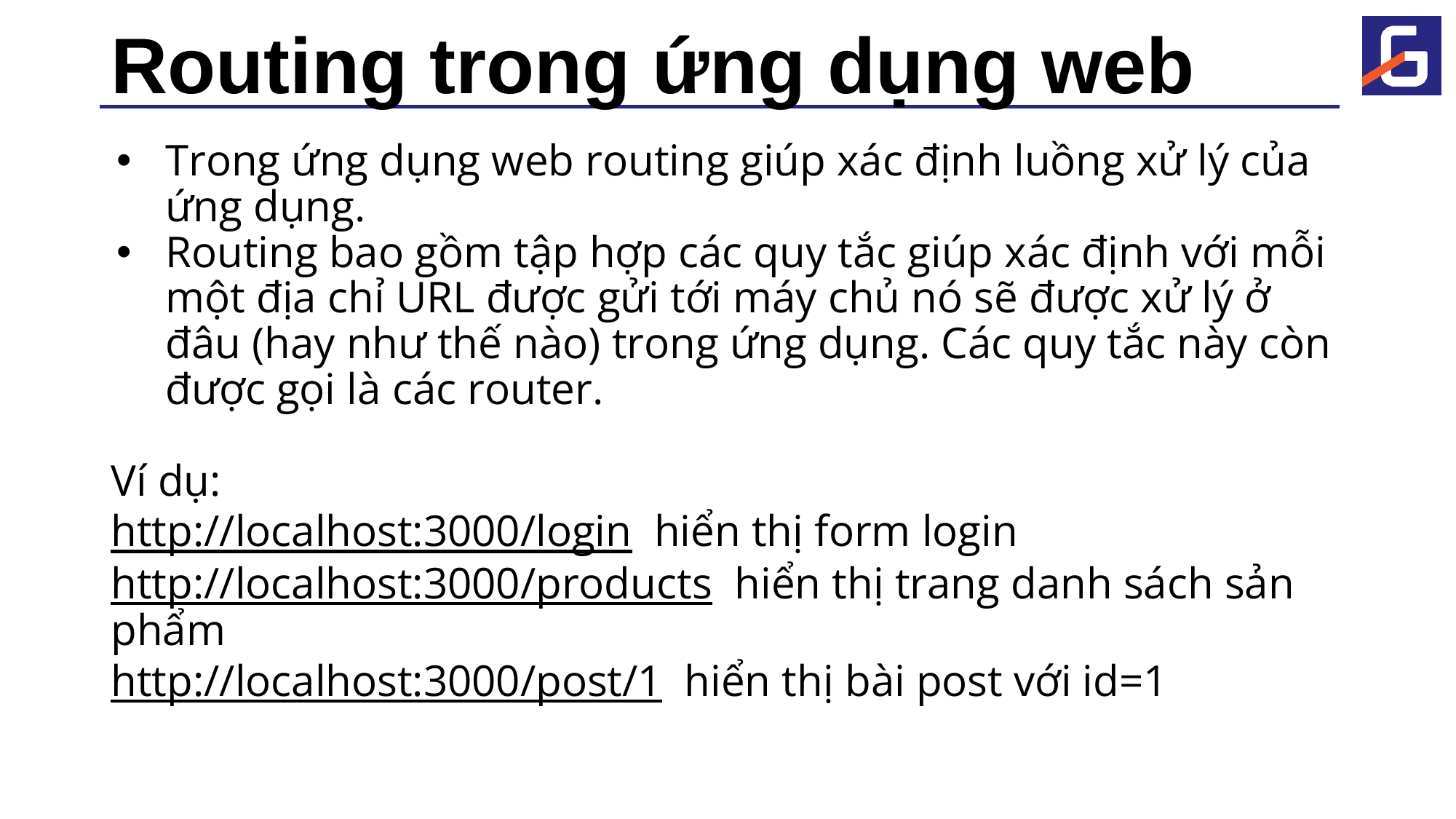

# Routing trong ứng dụng web
Trong ứng dụng web routing giúp xác định luồng xử lý của ứng dụng.
Routing bao gồm tập hợp các quy tắc giúp xác định với mỗi một địa chỉ URL được gửi tới máy chủ nó sẽ được xử lý ở đâu (hay như thế nào) trong ứng dụng. Các quy tắc này còn được gọi là các router.

Ví dụ:
http://localhost:3000/login  hiển thị form login
http://localhost:3000/products  hiển thị trang danh sách sản phẩm
http://localhost:3000/post/1  hiển thị bài post với id=1